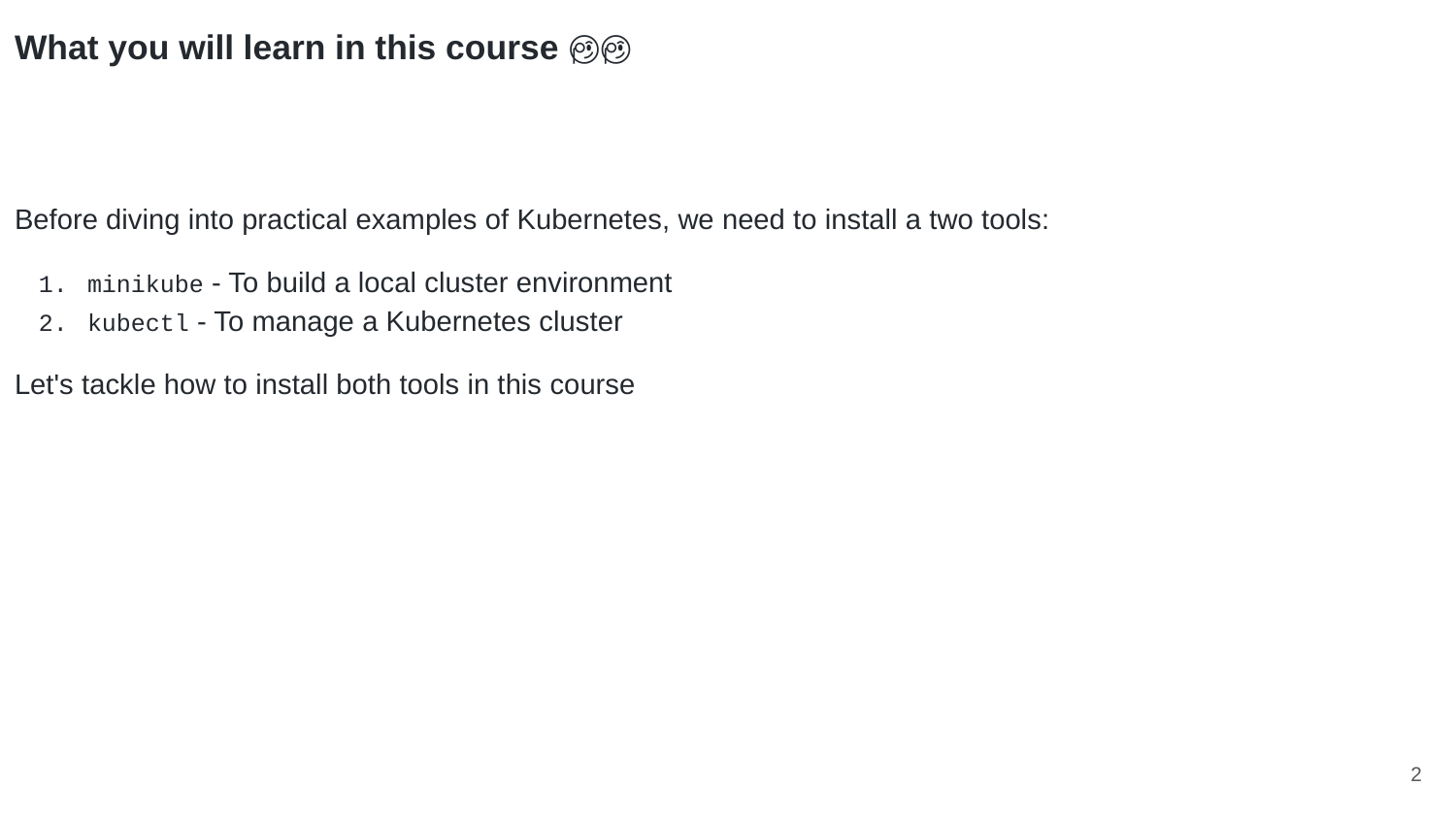

What you will learn in this course 🧐🧐

Before diving into practical examples of Kubernetes, we need to install a two tools:
minikube - To build a local cluster environment
kubectl - To manage a Kubernetes cluster
Let's tackle how to install both tools in this course

2